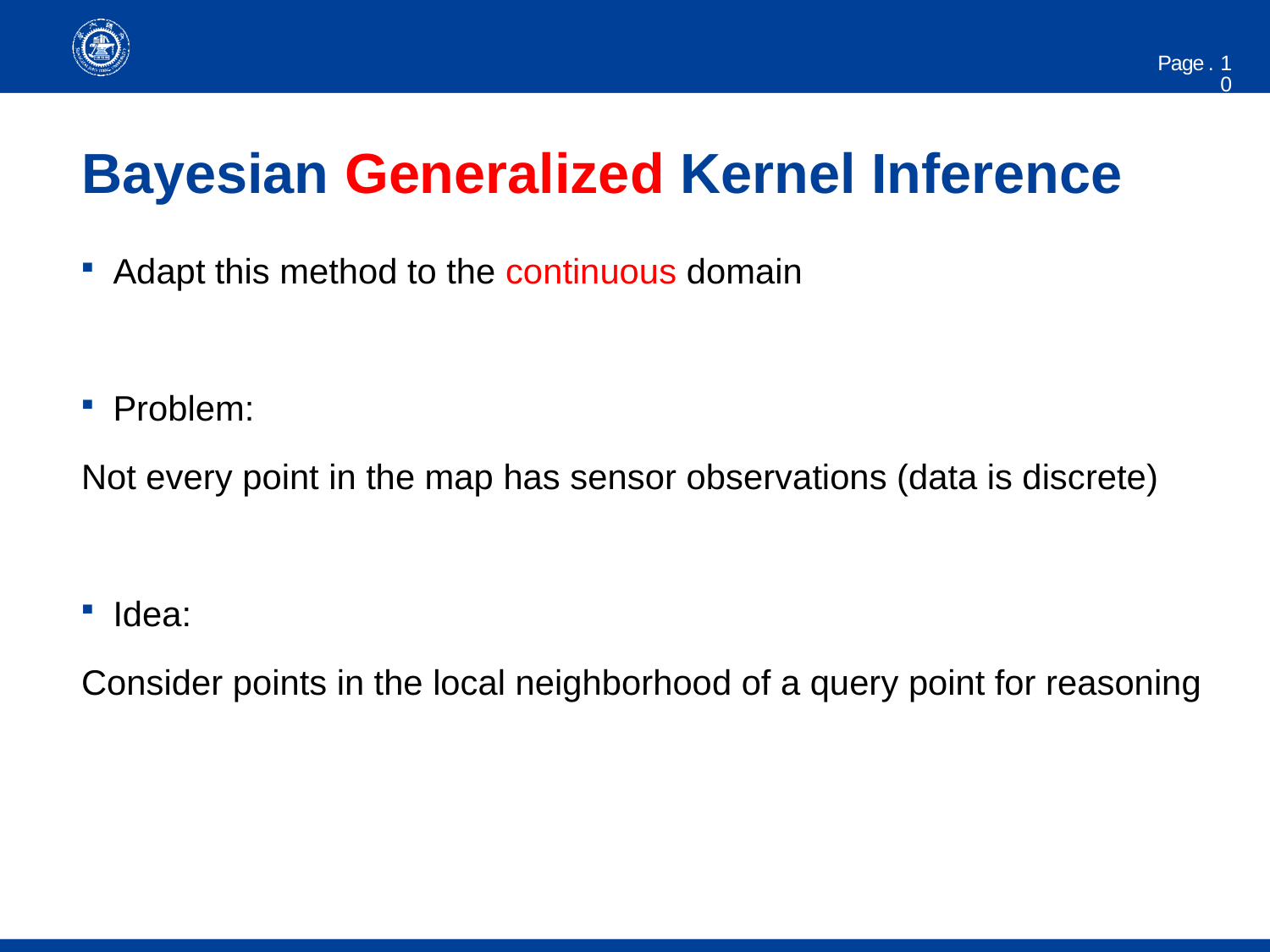

10
# Bayesian Generalized Kernel Inference
Adapt this method to the continuous domain

Problem:
Not every point in the map has sensor observations (data is discrete)

Idea:
Consider points in the local neighborhood of a query point for reasoning